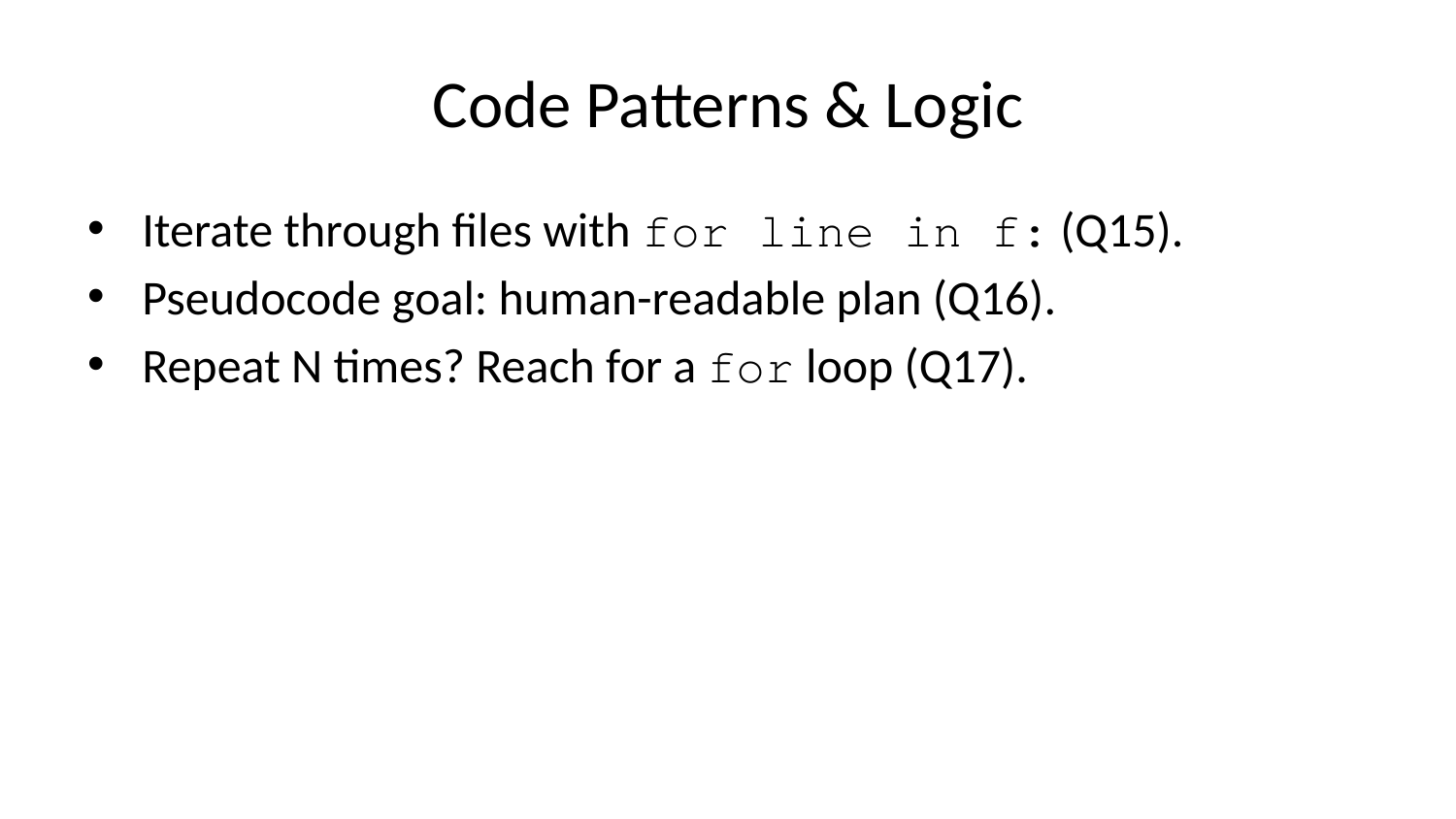

# Code Patterns & Logic
Iterate through files with for line in f: (Q15).
Pseudocode goal: human-readable plan (Q16).
Repeat N times? Reach for a for loop (Q17).